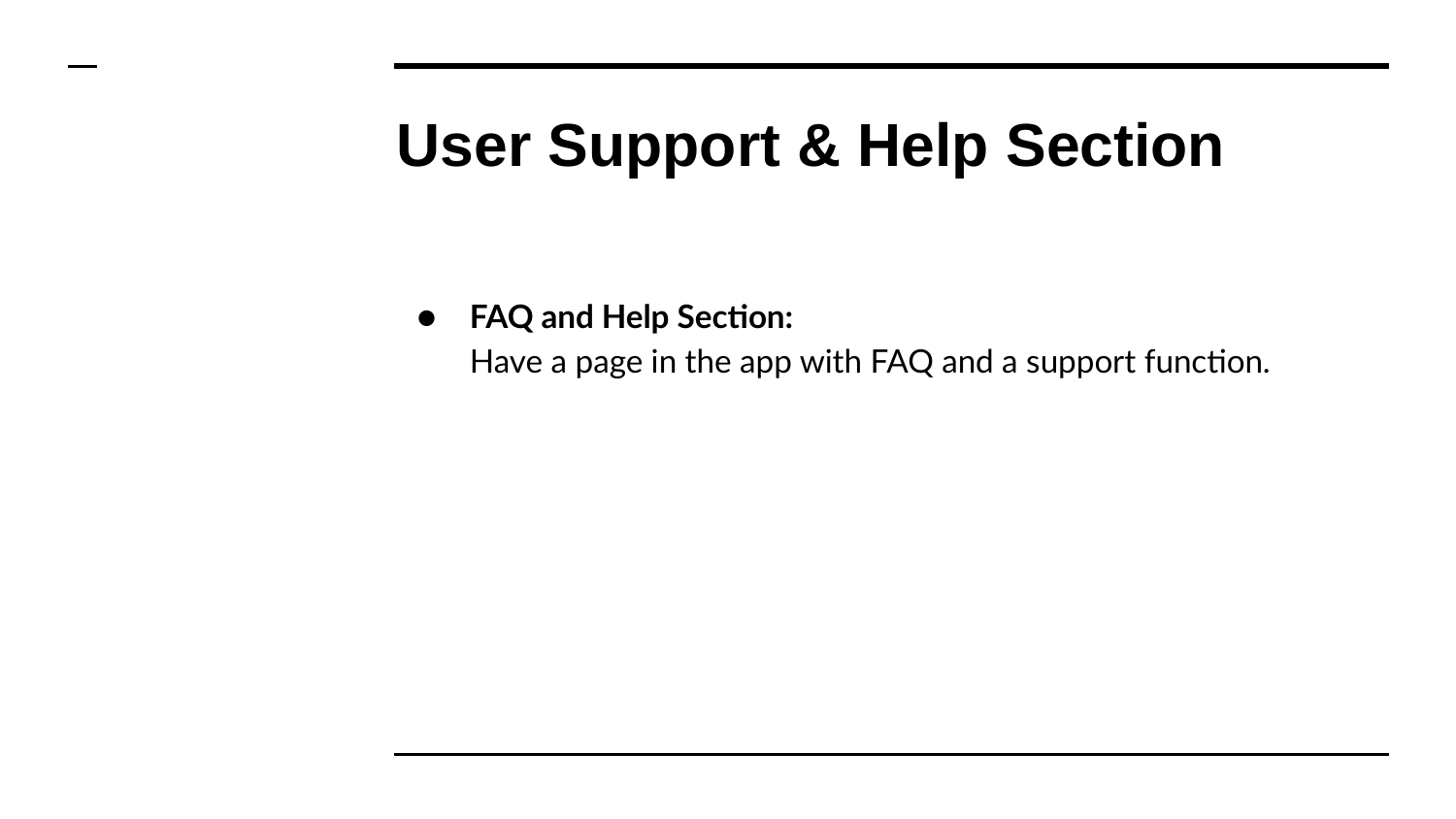

# User Support & Help Section

FAQ and Help Section:
Have a page in the app with FAQ and a support function.